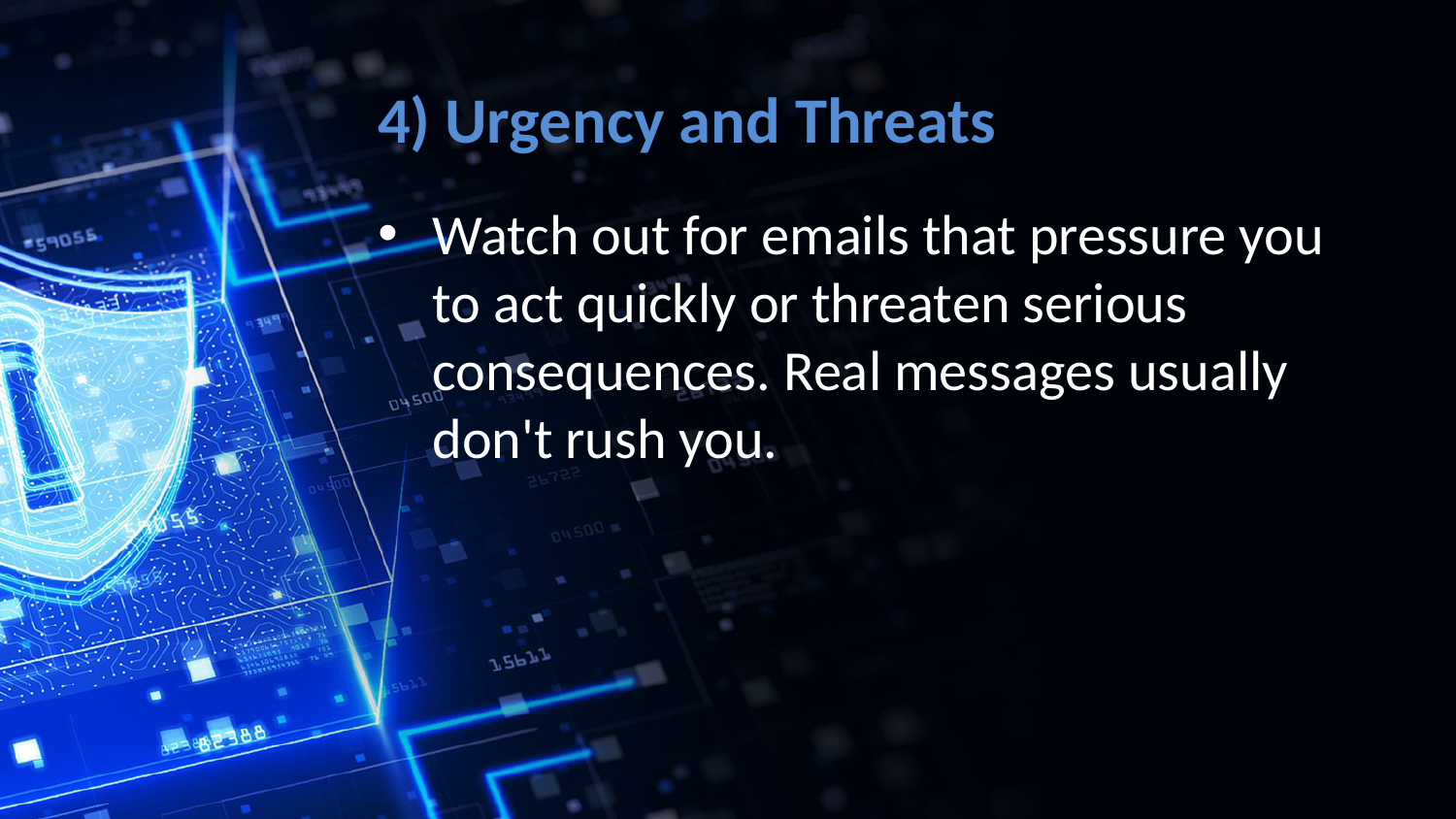

# 4) Urgency and Threats
Watch out for emails that pressure you to act quickly or threaten serious consequences. Real messages usually don't rush you.